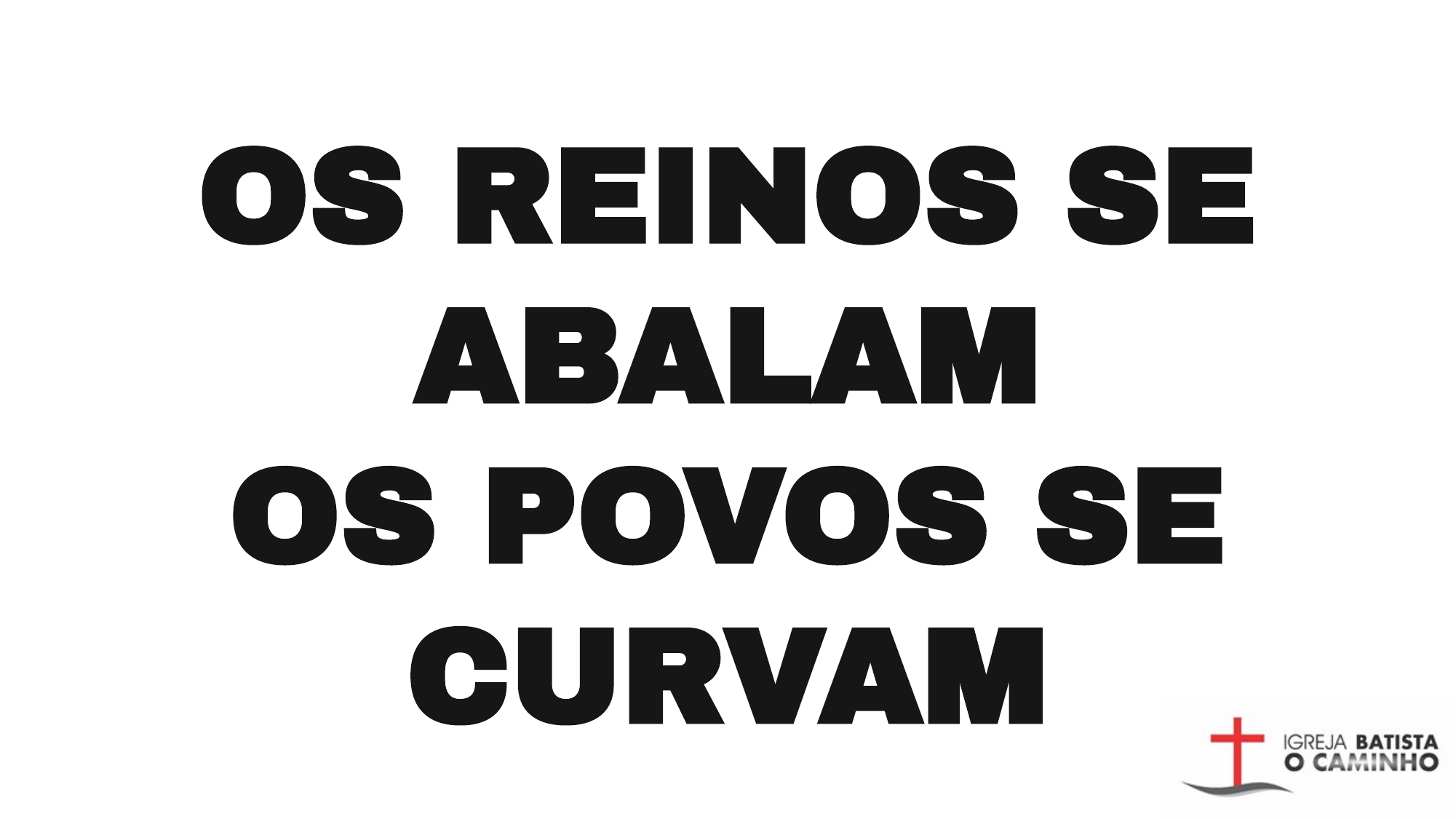

# OS REINOS SE ABALAM OS POVOS SE CURVAM